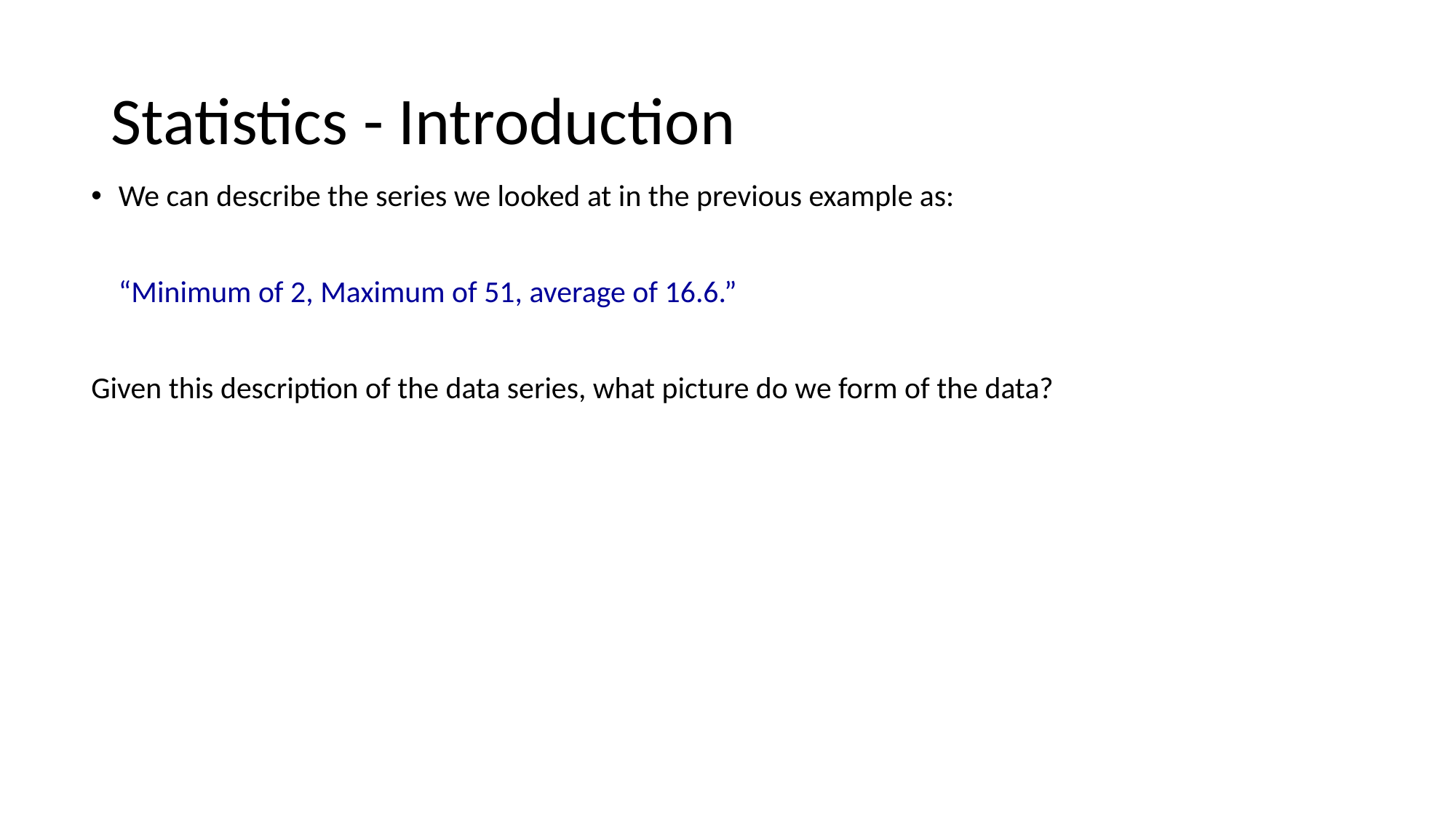

# Statistics - Introduction
We can describe the series we looked at in the previous example as:

	“Minimum of 2, Maximum of 51, average of 16.6.”

Given this description of the data series, what picture do we form of the data?